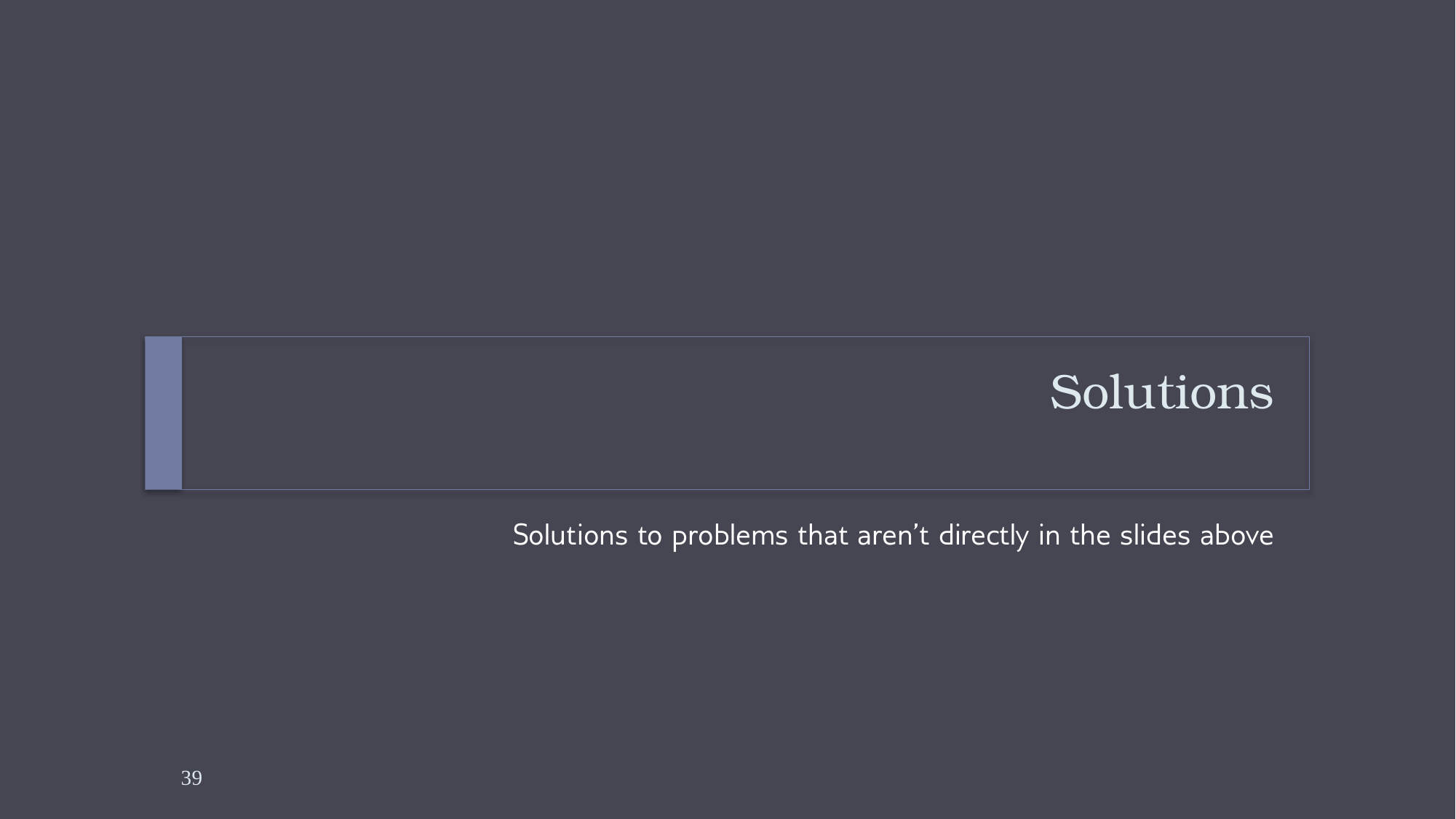

# Solutions
Solutions to problems that aren’t directly in the slides above
39